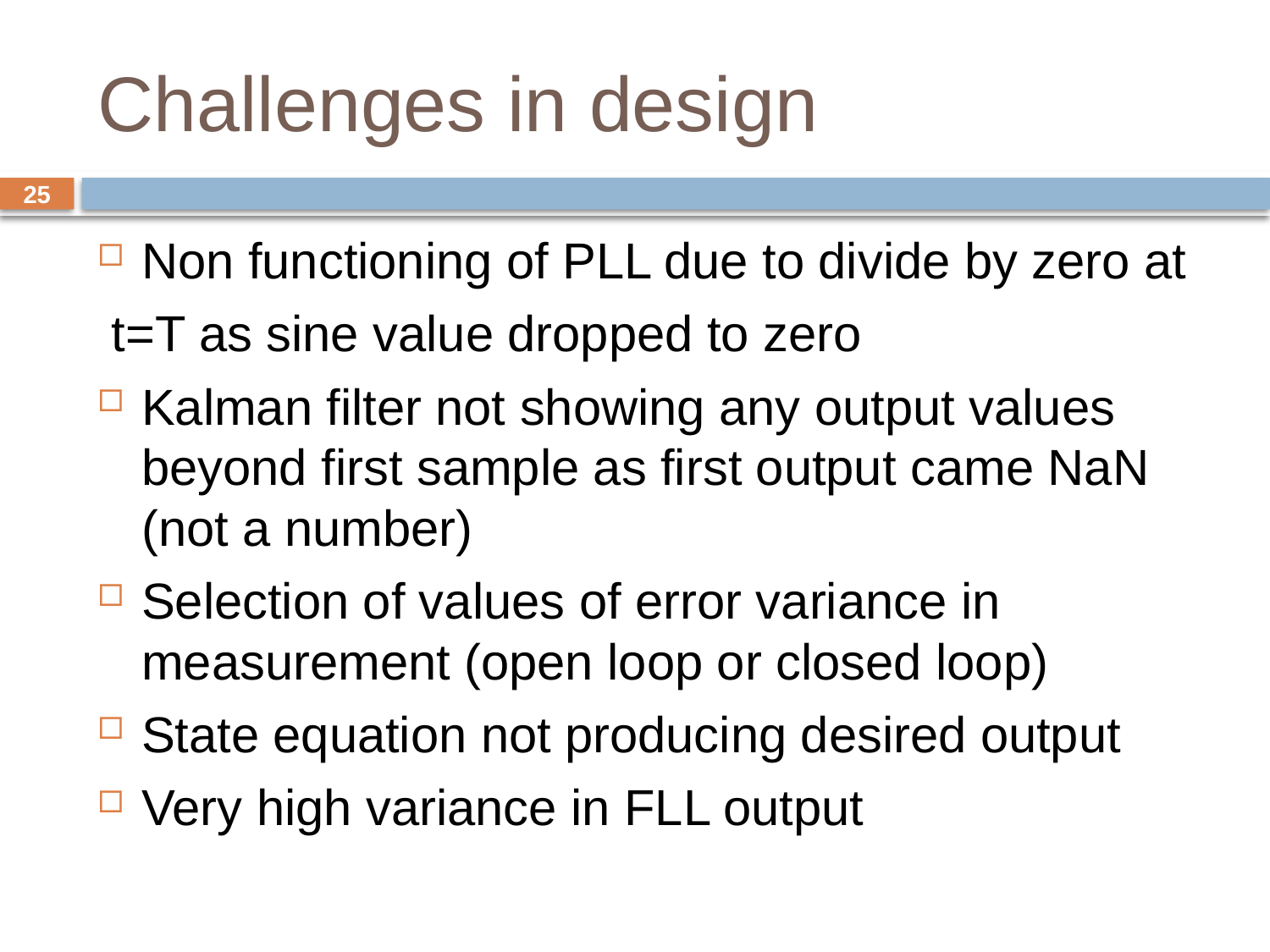

# Challenges in design
25
Non functioning of PLL due to divide by zero at
 t=T as sine value dropped to zero
Kalman filter not showing any output values beyond first sample as first output came NaN (not a number)
Selection of values of error variance in measurement (open loop or closed loop)
State equation not producing desired output
Very high variance in FLL output